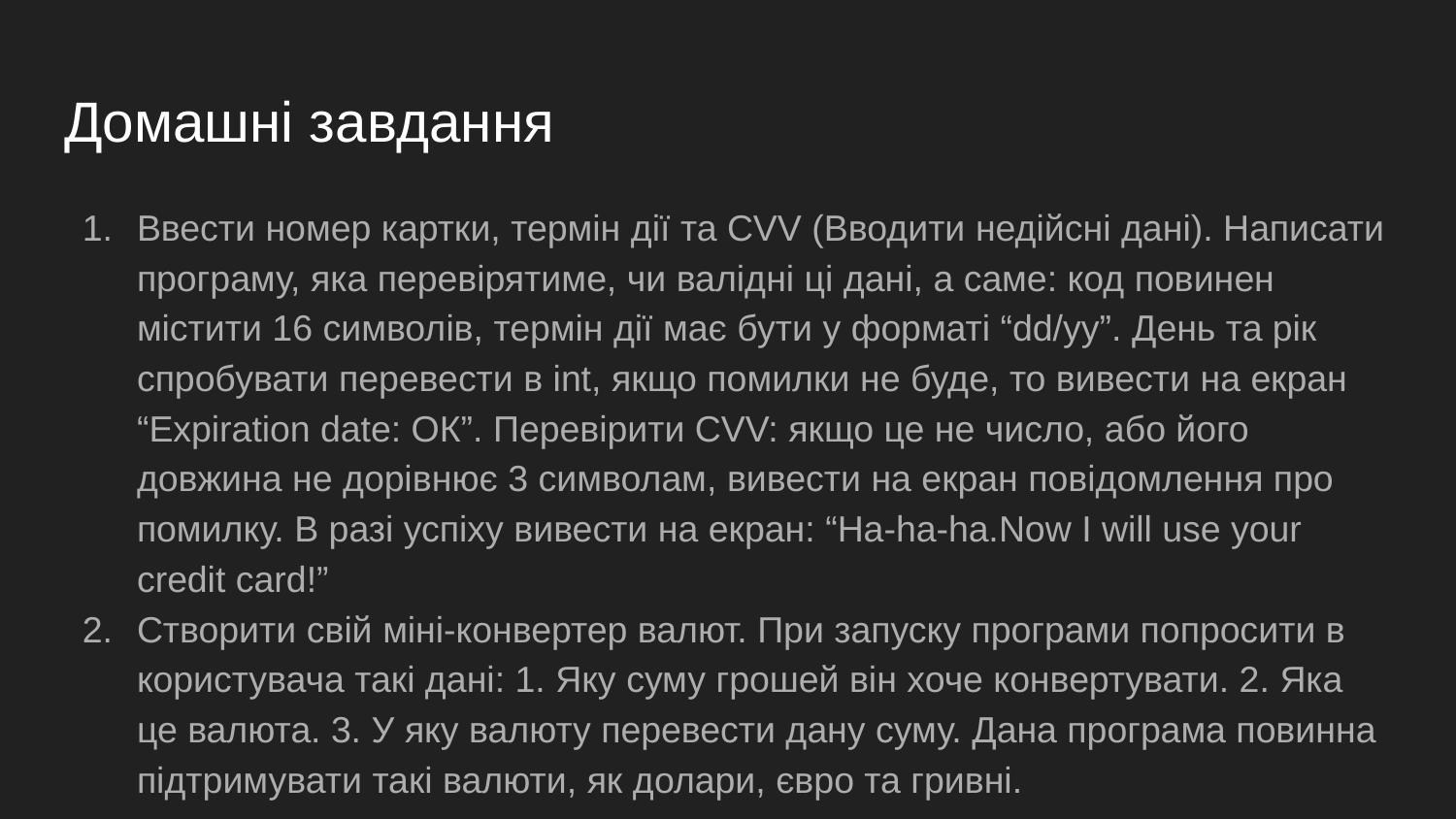

# Домашні завдання
Ввести номер картки, термін дії та CVV (Вводити недійсні дані). Написати програму, яка перевірятиме, чи валідні ці дані, а саме: код повинен містити 16 символів, термін дії має бути у форматі “dd/yy”. День та рік спробувати перевести в int, якщо помилки не буде, то вивести на екран “Expiration date: ОК”. Перевірити CVV: якщо це не число, або його довжина не дорівнює 3 символам, вивести на екран повідомлення про помилку. В разі успіху вивести на екран: “Ha-ha-ha.Now I will use your credit card!”
Створити свій міні-конвертер валют. При запуску програми попросити в користувача такі дані: 1. Яку суму грошей він хоче конвертувати. 2. Яка це валюта. 3. У яку валюту перевести дану суму. Дана програма повинна підтримувати такі валюти, як долари, євро та гривні.